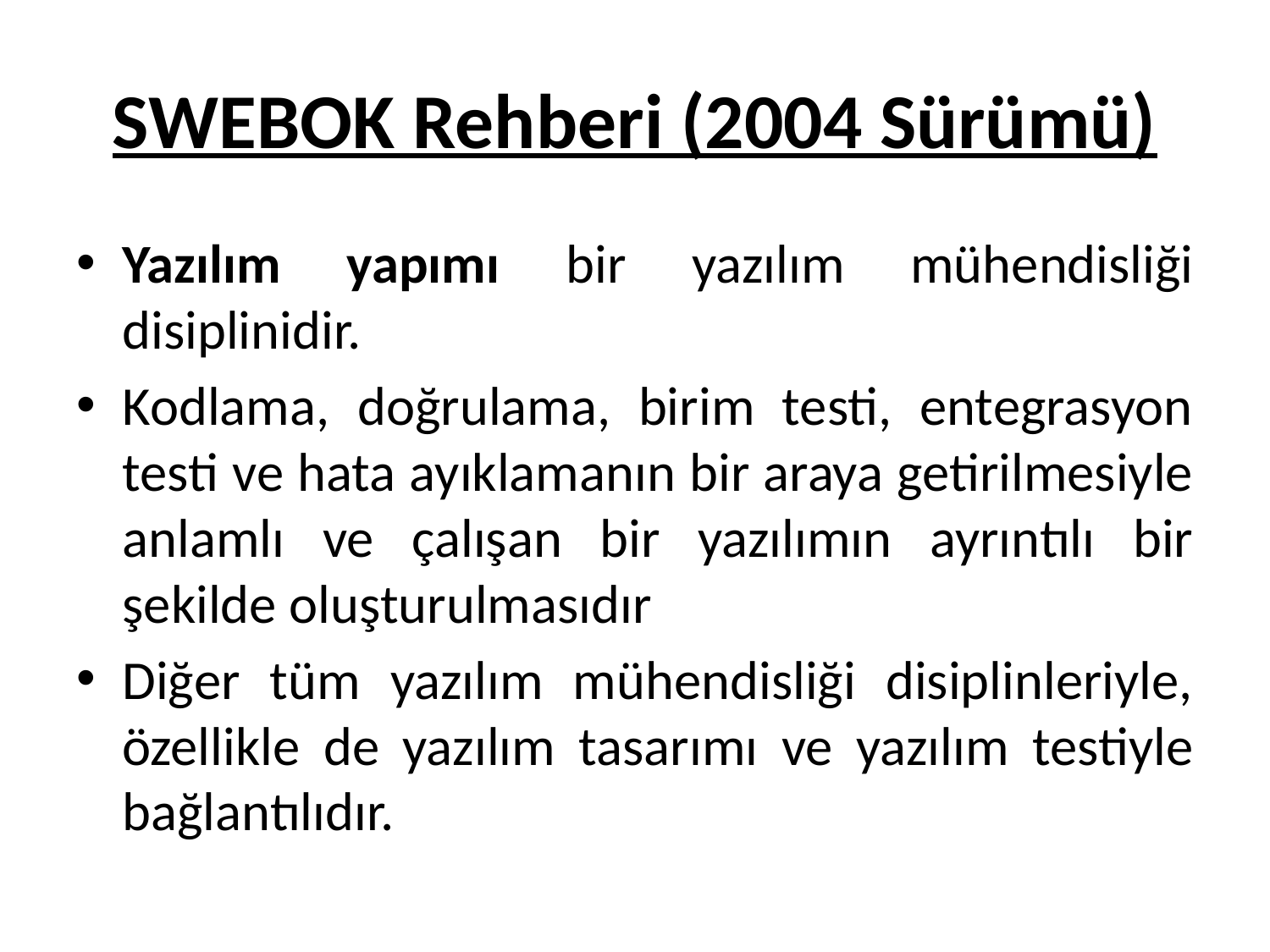

# SWEBOK Rehberi (2004 Sürümü)
Yazılım yapımı bir yazılım mühendisliği disiplinidir.
Kodlama, doğrulama, birim testi, entegrasyon testi ve hata ayıklamanın bir araya getirilmesiyle anlamlı ve çalışan bir yazılımın ayrıntılı bir şekilde oluşturulmasıdır
Diğer tüm yazılım mühendisliği disiplinleriyle, özellikle de yazılım tasarımı ve yazılım testiyle bağlantılıdır.